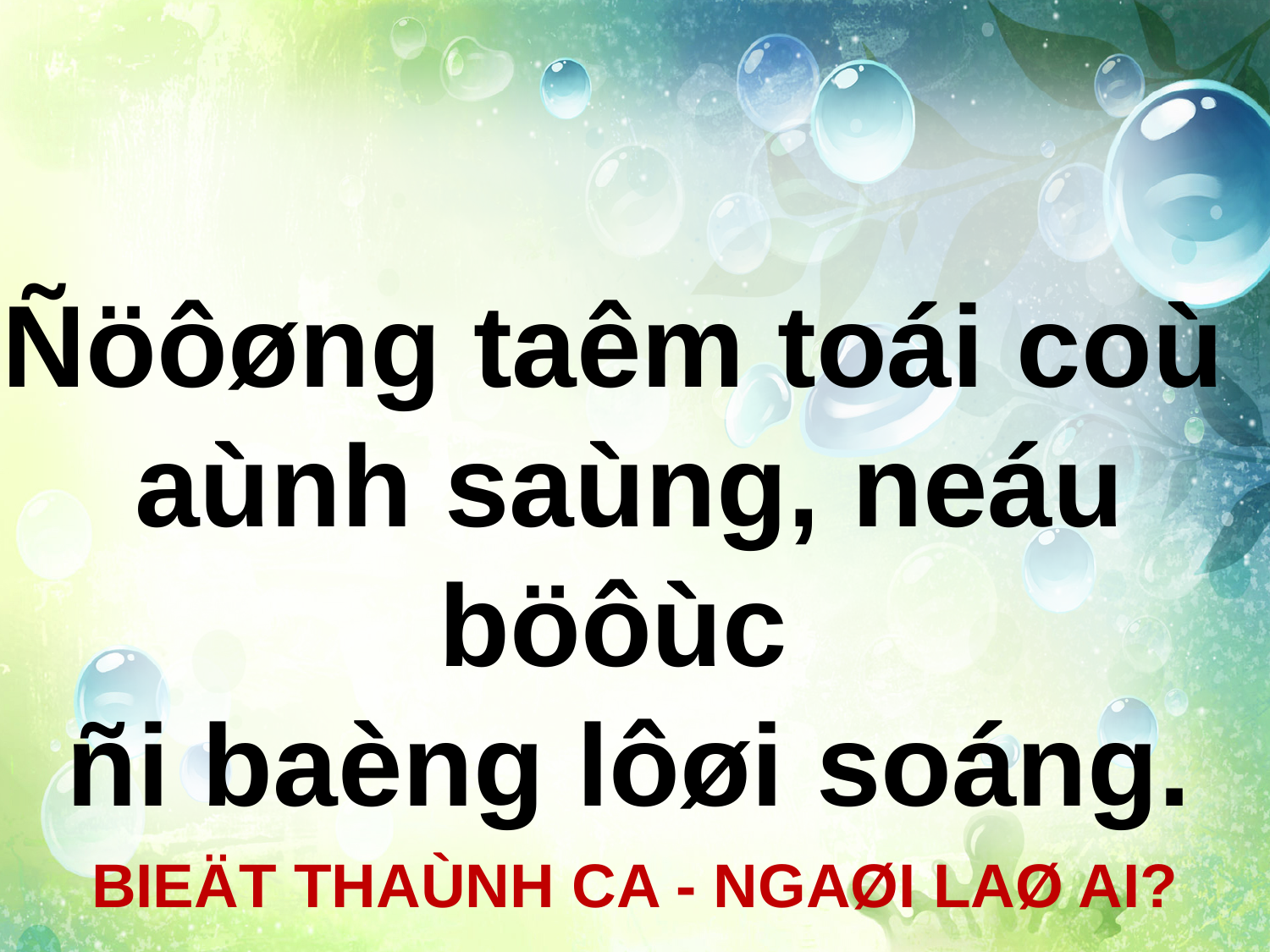

Ñöôøng taêm toái coù
aùnh saùng, neáu böôùc
ñi baèng lôøi soáng.
BIEÄT THAÙNH CA - NGAØI LAØ AI?